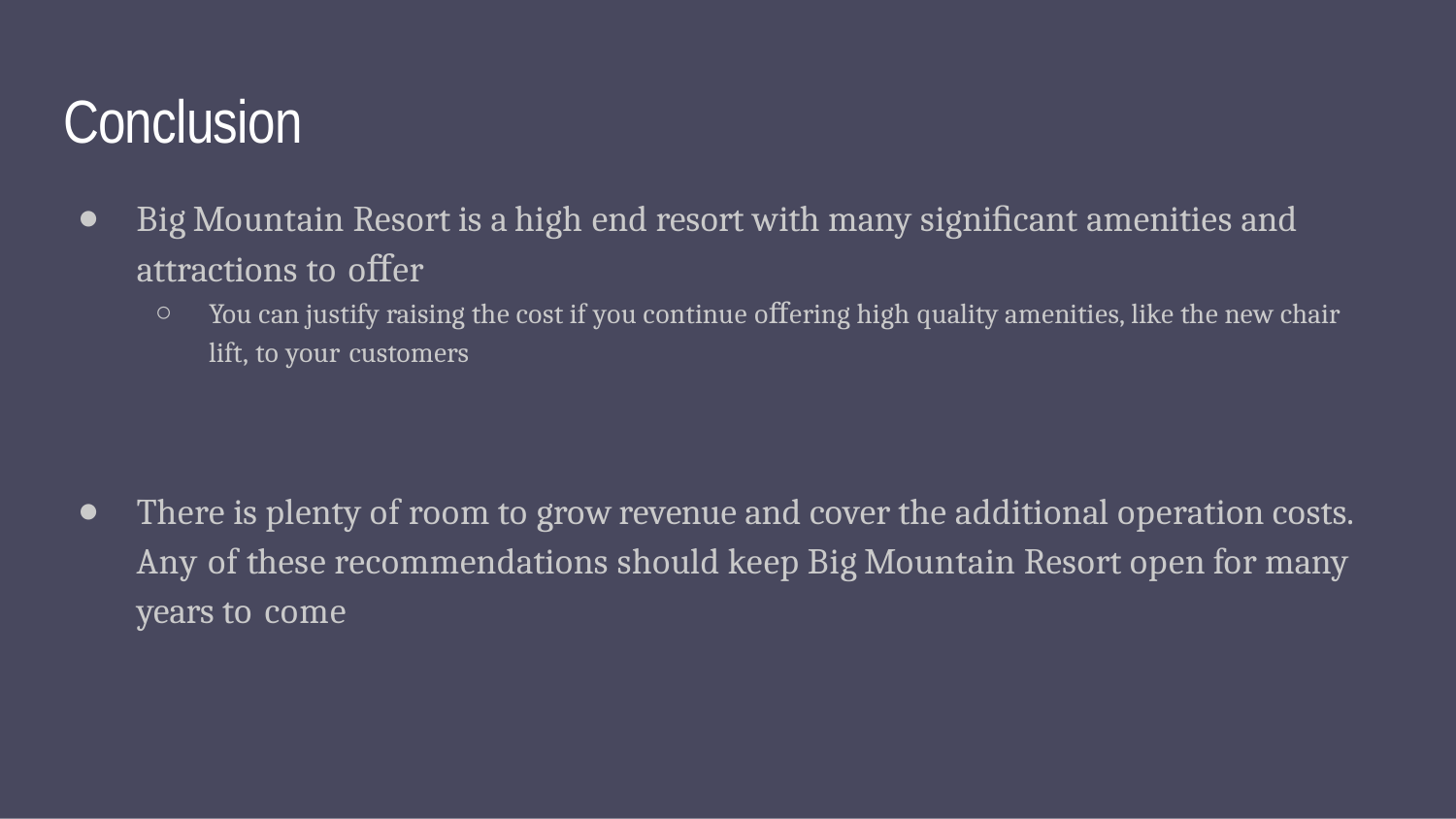

# Conclusion
Big Mountain Resort is a high end resort with many signiﬁcant amenities and  attractions to oﬀer
You can justify raising the cost if you continue oﬀering high quality amenities, like the new chair  lift, to your customers
There is plenty of room to grow revenue and cover the additional operation costs.  Any of these recommendations should keep Big Mountain Resort open for many  years to come